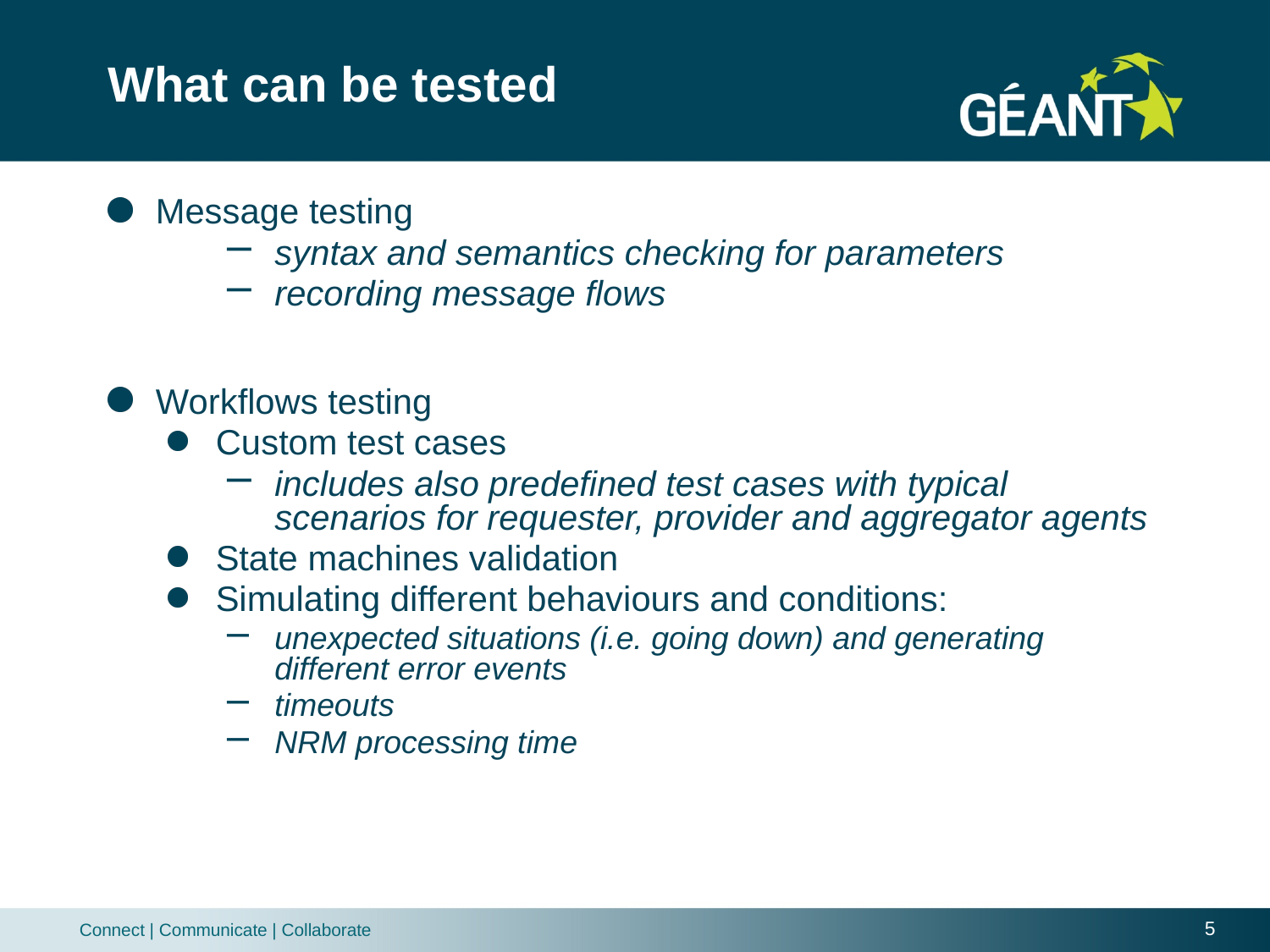

# What can be tested
Message testing
syntax and semantics checking for parameters
recording message flows

Workflows testing
Custom test cases
includes also predefined test cases with typical scenarios for requester, provider and aggregator agents
State machines validation
Simulating different behaviours and conditions:
unexpected situations (i.e. going down) and generating different error events
timeouts
NRM processing time